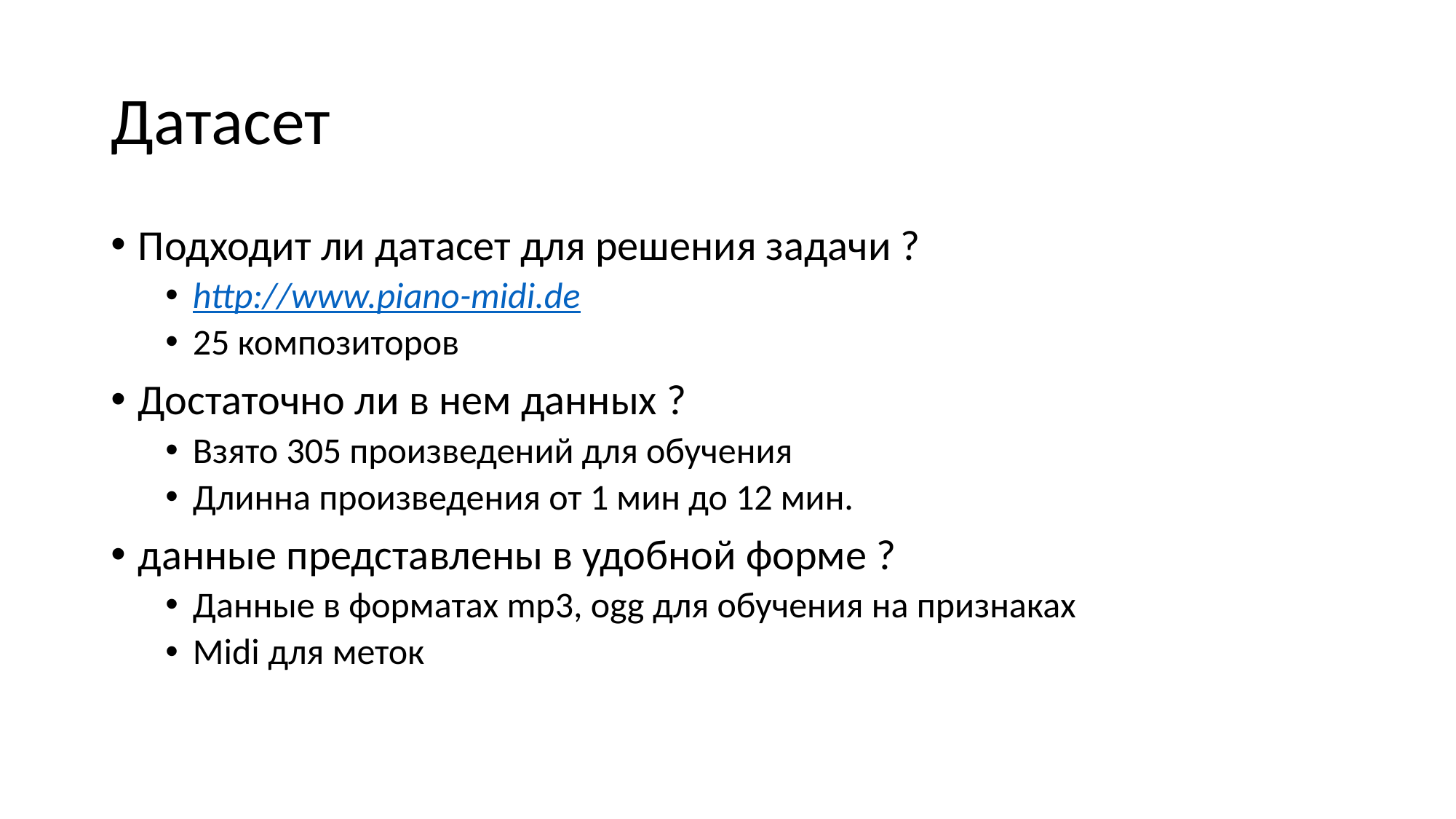

# Датасет
Подходит ли датасет для решения задачи ?
http://www.piano-midi.de
25 композиторов
Достаточно ли в нем данных ?
Взято 305 произведений для обучения
Длинна произведения от 1 мин до 12 мин.
данные представлены в удобной форме ?
Данные в форматах mp3, ogg для обучения на признаках
Midi для меток